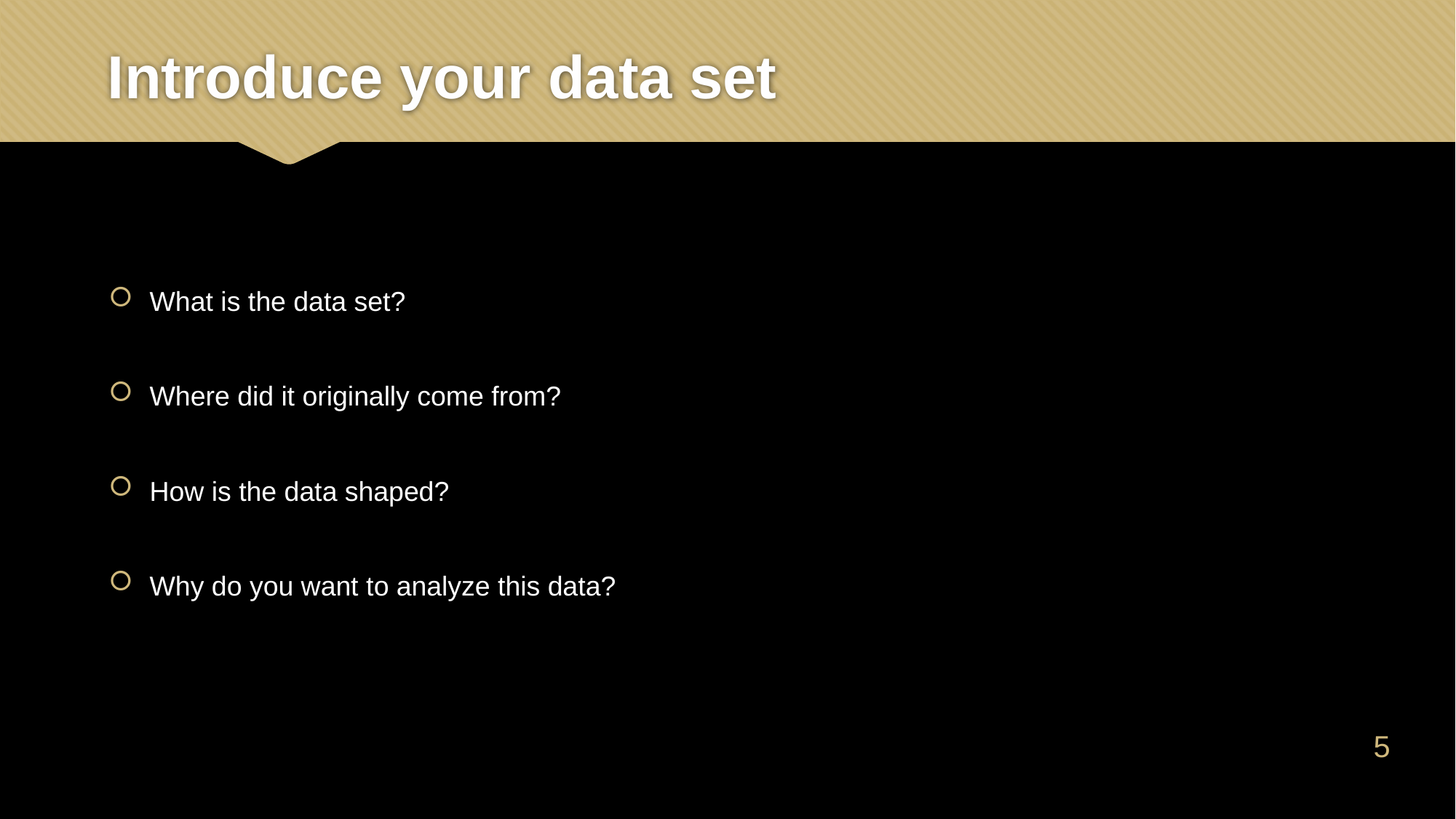

# Introduce your data set
What is the data set?

Where did it originally come from?

How is the data shaped?

Why do you want to analyze this data?
5